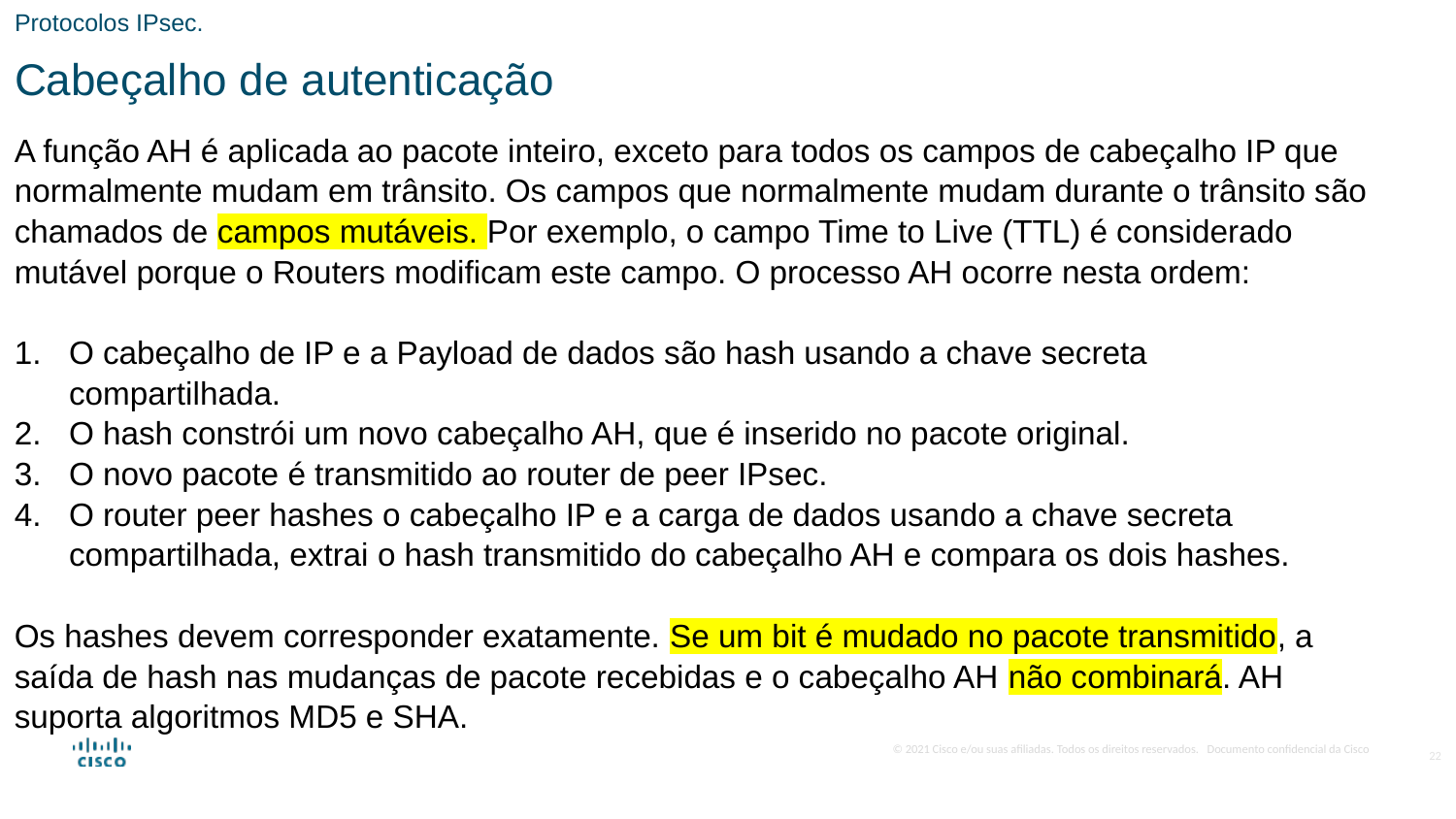

Protocolos IPsec.
Cabeçalho de autenticação
A função AH é aplicada ao pacote inteiro, exceto para todos os campos de cabeçalho IP que normalmente mudam em trânsito. Os campos que normalmente mudam durante o trânsito são chamados de campos mutáveis. Por exemplo, o campo Time to Live (TTL) é considerado mutável porque o Routers modificam este campo. O processo AH ocorre nesta ordem:

O cabeçalho de IP e a Payload de dados são hash usando a chave secreta compartilhada.
O hash constrói um novo cabeçalho AH, que é inserido no pacote original.
O novo pacote é transmitido ao router de peer IPsec.
O router peer hashes o cabeçalho IP e a carga de dados usando a chave secreta compartilhada, extrai o hash transmitido do cabeçalho AH e compara os dois hashes.

Os hashes devem corresponder exatamente. Se um bit é mudado no pacote transmitido, a saída de hash nas mudanças de pacote recebidas e o cabeçalho AH não combinará. AH suporta algoritmos MD5 e SHA.
22